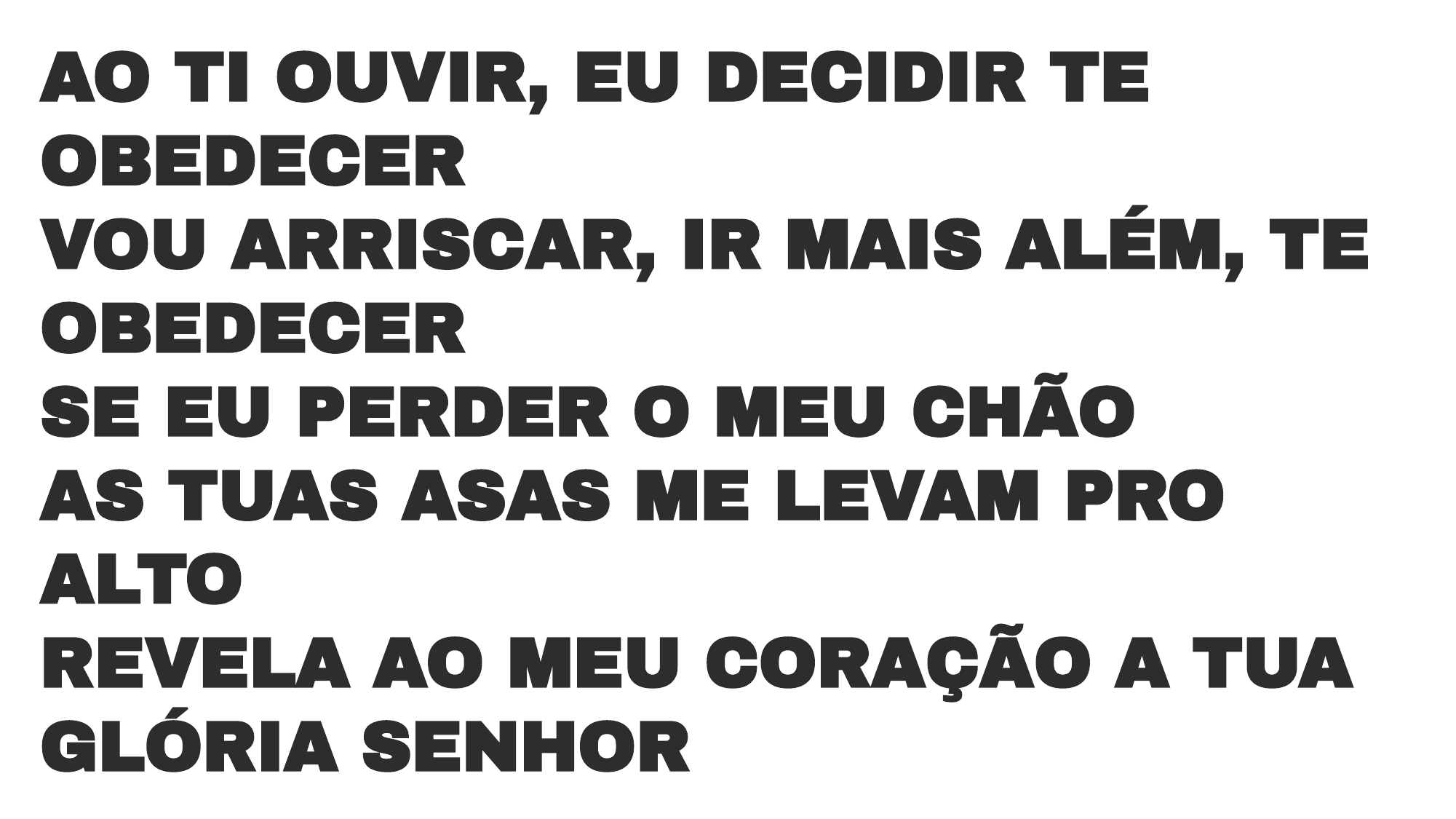

AO TI OUVIR, EU DECIDIR TE OBEDECER
VOU ARRISCAR, IR MAIS ALÉM, TE OBEDECER
SE EU PERDER O MEU CHÃO
AS TUAS ASAS ME LEVAM PRO ALTO
REVELA AO MEU CORAÇÃO A TUA GLÓRIA SENHOR